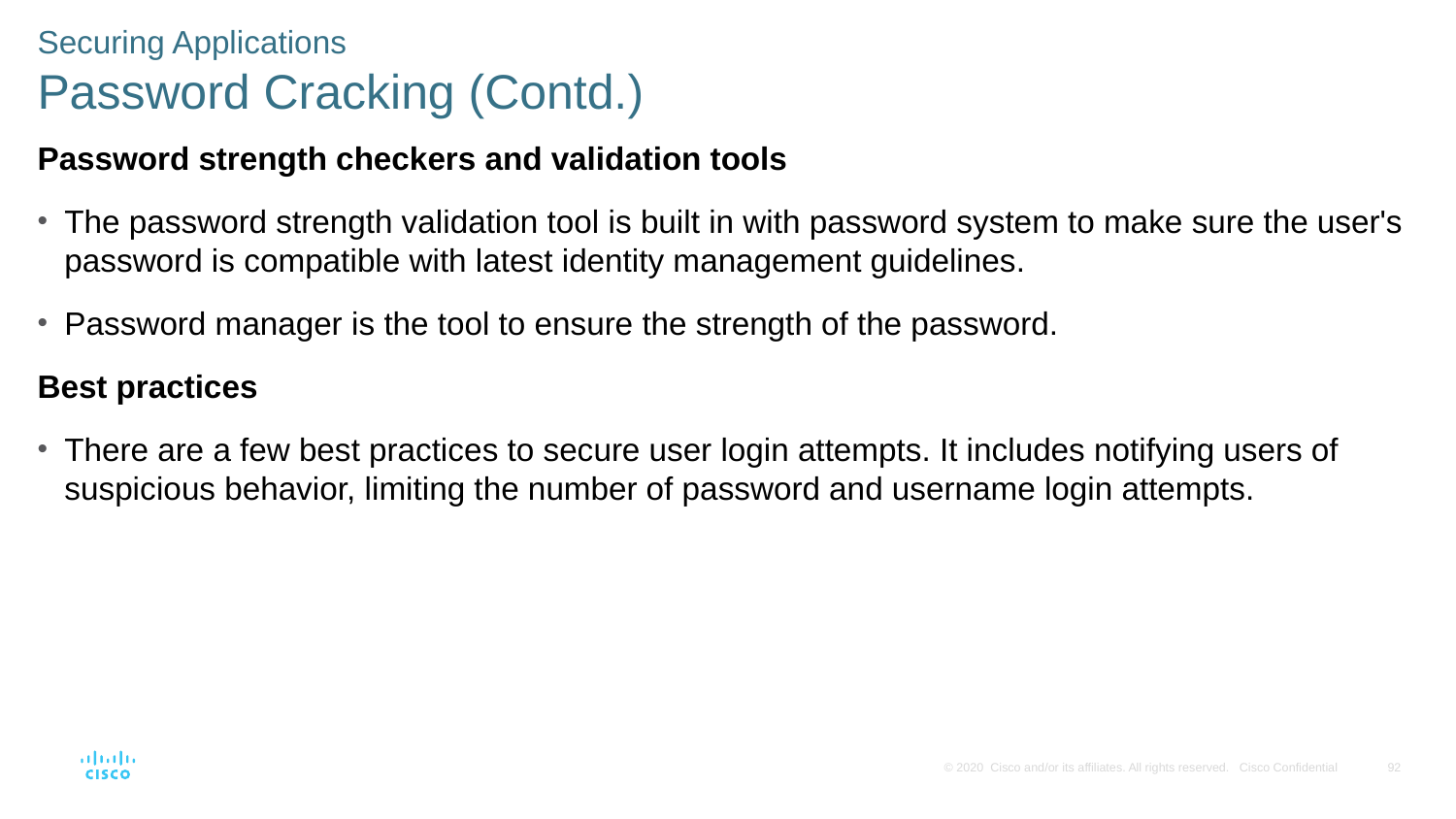

Securing Applications
Password Cracking (Contd.)
Password strength checkers and validation tools
The password strength validation tool is built in with password system to make sure the user's password is compatible with latest identity management guidelines.
Password manager is the tool to ensure the strength of the password.
Best practices
There are a few best practices to secure user login attempts. It includes notifying users of suspicious behavior, limiting the number of password and username login attempts.